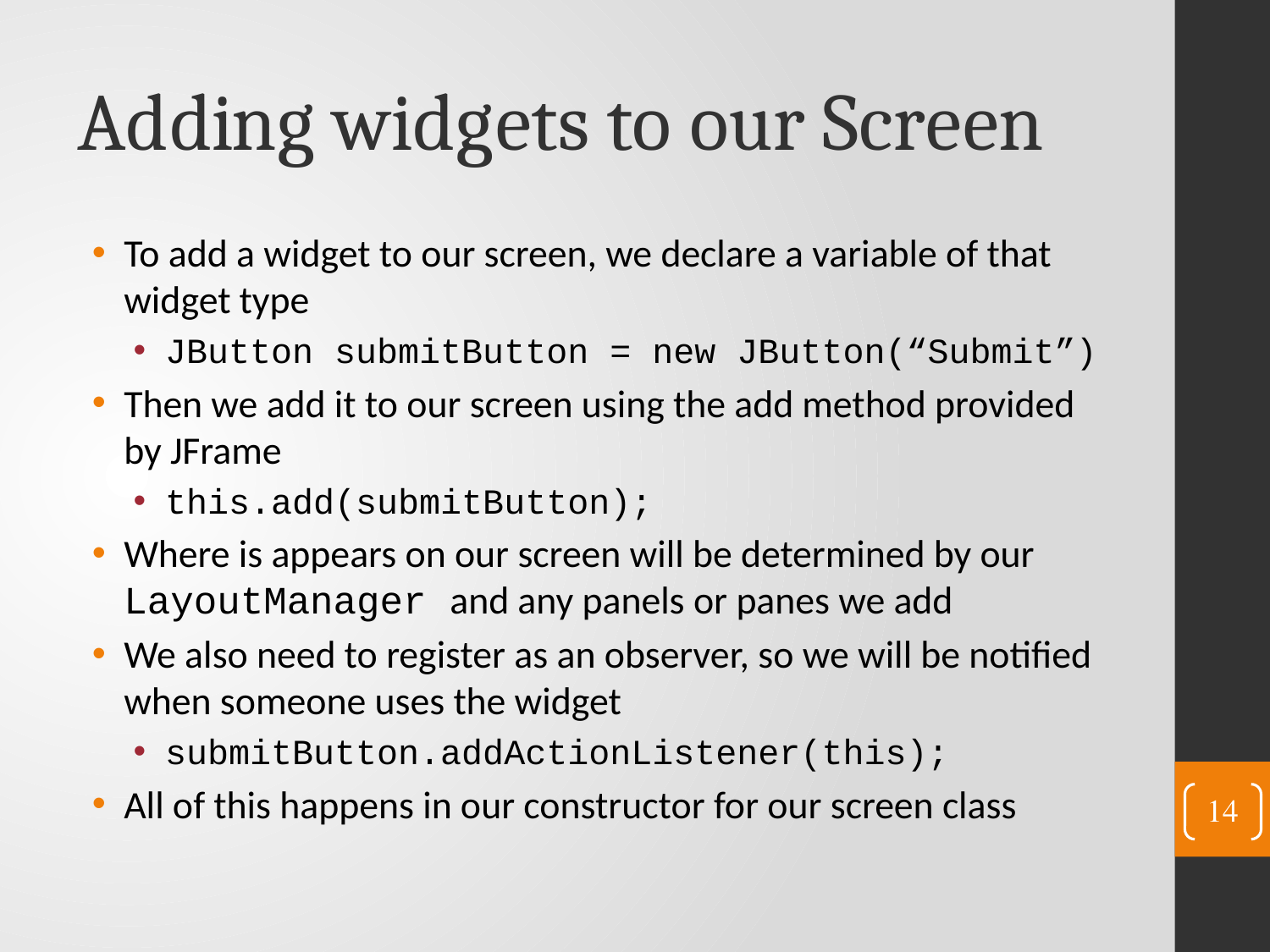

# Adding widgets to our Screen
To add a widget to our screen, we declare a variable of that widget type
JButton submitButton = new JButton(“Submit”)
Then we add it to our screen using the add method provided by JFrame
this.add(submitButton);
Where is appears on our screen will be determined by our LayoutManager and any panels or panes we add
We also need to register as an observer, so we will be notified when someone uses the widget
submitButton.addActionListener(this);
All of this happens in our constructor for our screen class
14